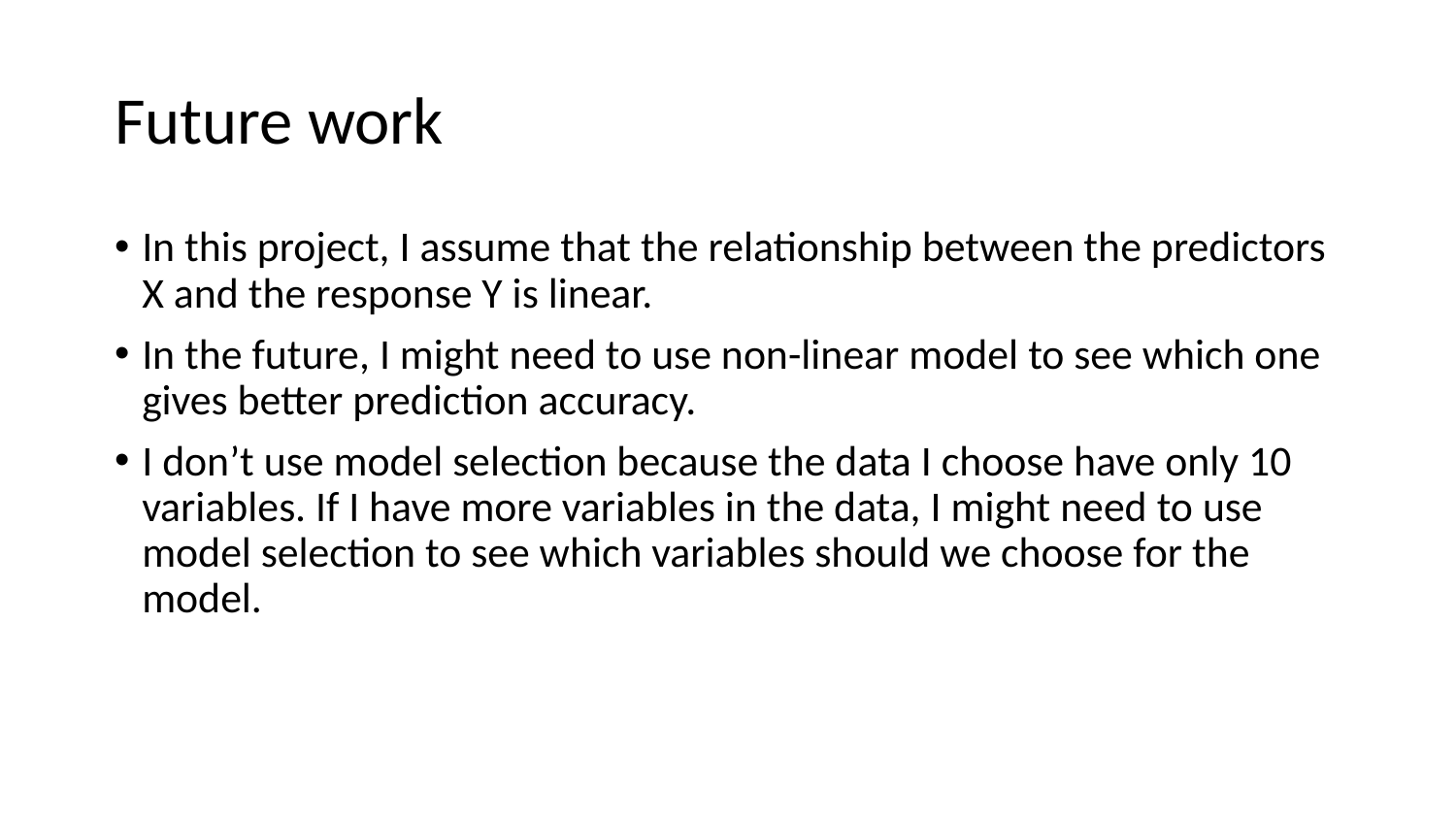

# Future work
In this project, I assume that the relationship between the predictors X and the response Y is linear.
In the future, I might need to use non-linear model to see which one gives better prediction accuracy.
I don’t use model selection because the data I choose have only 10 variables. If I have more variables in the data, I might need to use model selection to see which variables should we choose for the model.